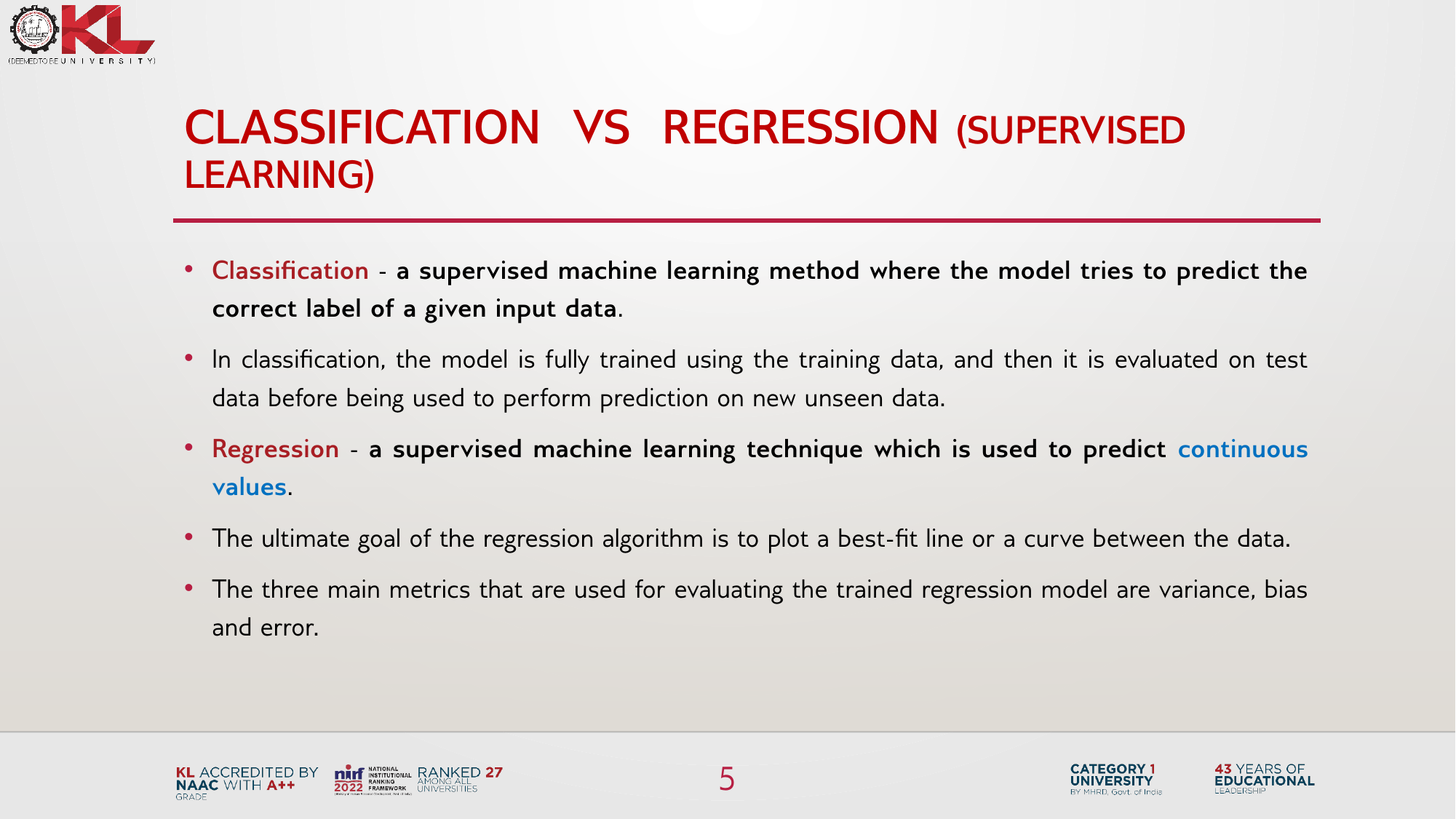

# Classification  vs  regression (supervised learning)
Classification - a supervised machine learning method where the model tries to predict the correct label of a given input data.
In classification, the model is fully trained using the training data, and then it is evaluated on test data before being used to perform prediction on new unseen data.
Regression - a supervised machine learning technique which is used to predict continuous values.
The ultimate goal of the regression algorithm is to plot a best-fit line or a curve between the data.
The three main metrics that are used for evaluating the trained regression model are variance, bias and error.

5